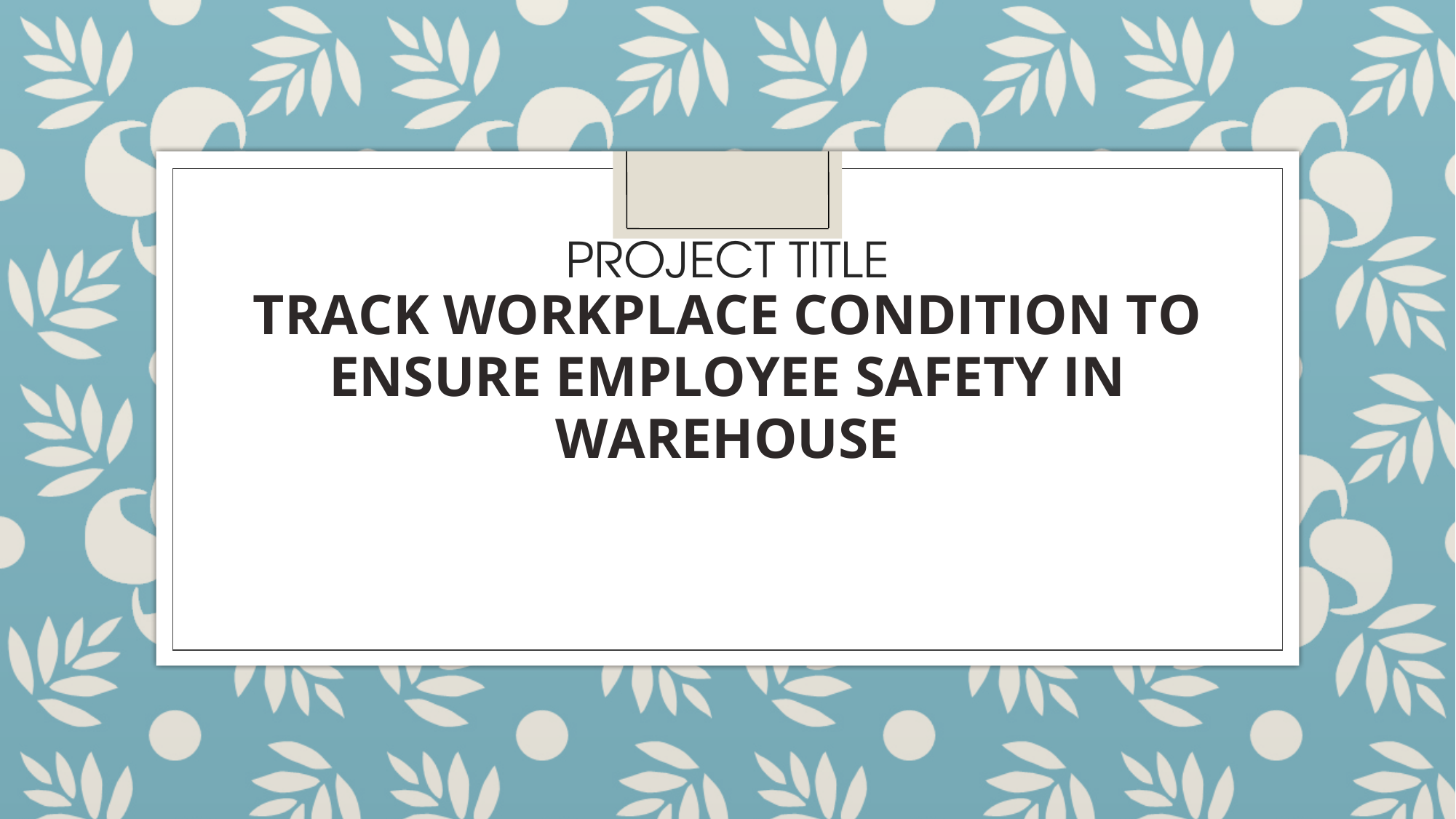

PROJECT TITLE
TRACK WORKPLACE CONDITION TO ENSURE EMPLOYEE SAFETY IN WAREHOUSE